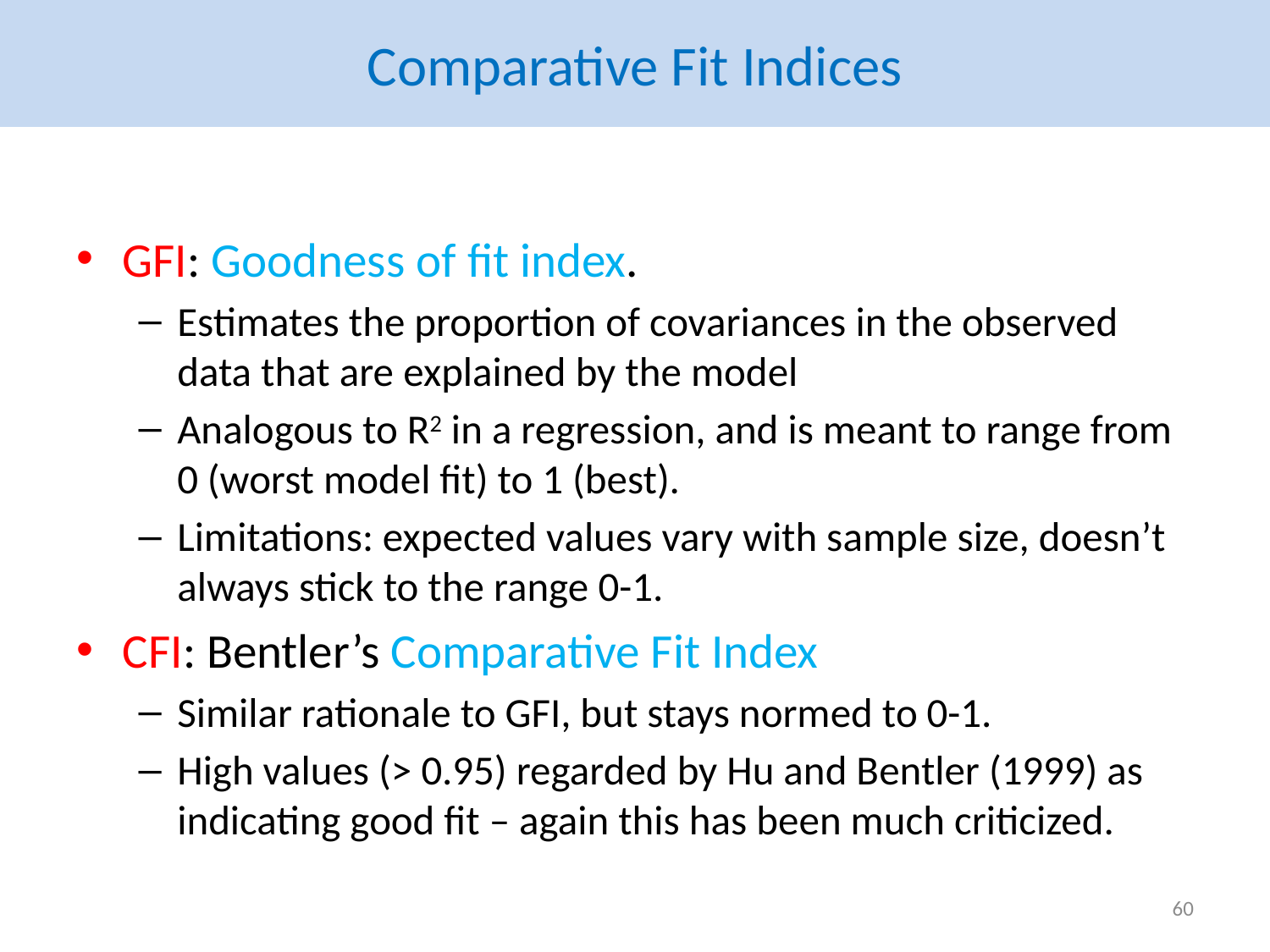

# Comparative Fit Indices
GFI: Goodness of fit index.
Estimates the proportion of covariances in the observed data that are explained by the model
Analogous to R2 in a regression, and is meant to range from 0 (worst model fit) to 1 (best).
Limitations: expected values vary with sample size, doesn’t always stick to the range 0-1.
CFI: Bentler’s Comparative Fit Index
Similar rationale to GFI, but stays normed to 0-1.
High values (> 0.95) regarded by Hu and Bentler (1999) as indicating good fit – again this has been much criticized.
60